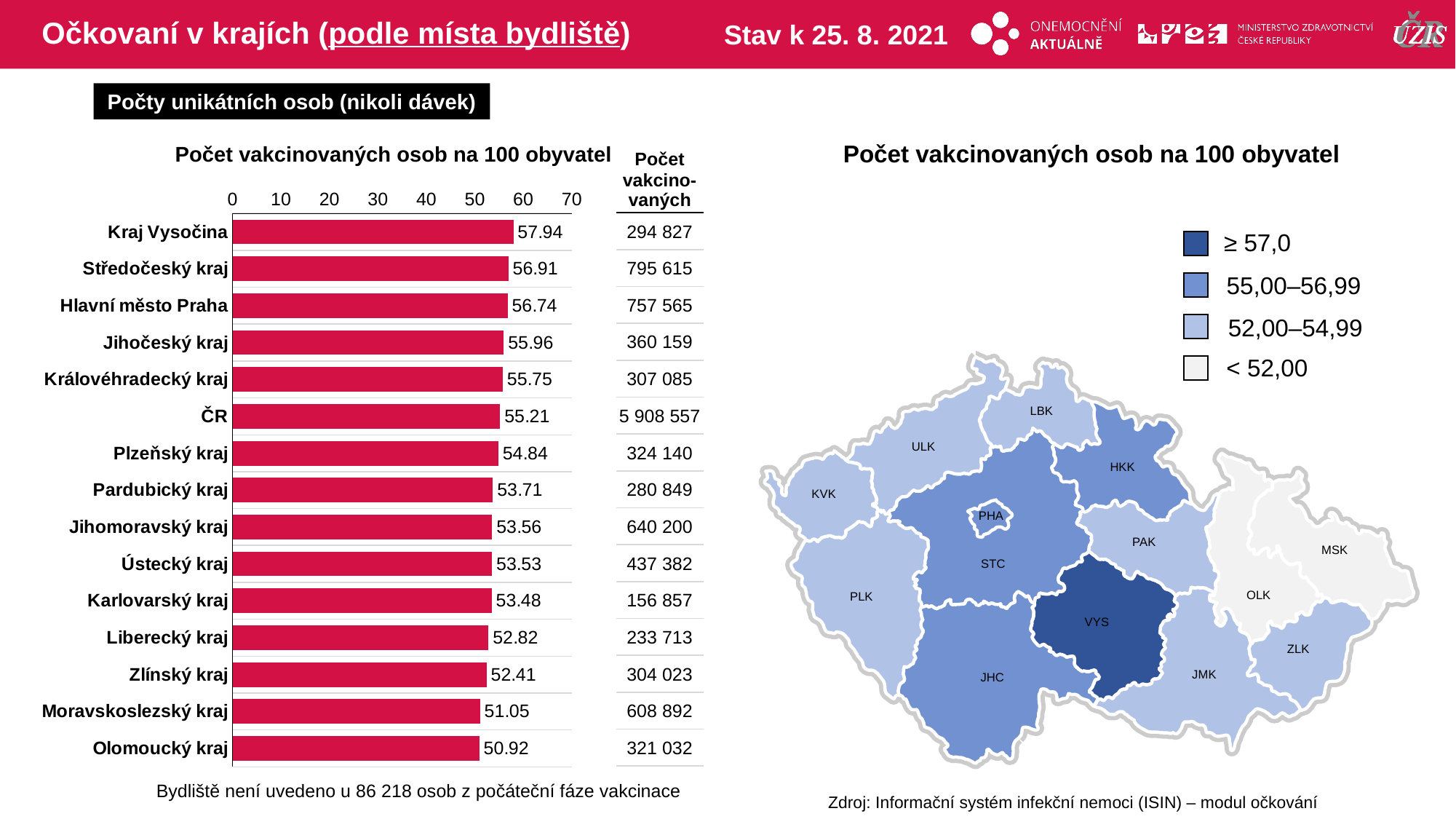

# Očkovaní v krajích (podle místa bydliště)
Stav k 25. 8. 2021
Počty unikátních osob (nikoli dávek)
Počet vakcinovaných osob na 100 obyvatel
Počet vakcinovaných osob na 100 obyvatel
| Počet vakcino-vaných |
| --- |
| 294 827 |
| 795 615 |
| 757 565 |
| 360 159 |
| 307 085 |
| 5 908 557 |
| 324 140 |
| 280 849 |
| 640 200 |
| 437 382 |
| 156 857 |
| 233 713 |
| 304 023 |
| 608 892 |
| 321 032 |

### Chart

| Category | počet na 1000 |
|---|---|
| Kraj Vysočina | 57.9396367 |
| Středočeský kraj | 56.9110663 |
| Hlavní město Praha | 56.7428716 |
| Jihočeský kraj | 55.9643292 |
| Královéhradecký kraj | 55.7522381 |
| ČR | 55.2109897 |
| Plzeňský kraj | 54.8422191 |
| Pardubický kraj | 53.714407 |
| Jihomoravský kraj | 53.558566 |
| Ústecký kraj | 53.5348664 |
| Karlovarský kraj | 53.4780489 |
| Liberecký kraj | 52.819362 |
| Zlínský kraj | 52.4070061 |
| Moravskoslezský kraj | 51.0458287 |
| Olomoucký kraj | 50.9152734 |
≥ 57,0

55,00–56,99

52,00–54,99

< 52,00

LBK

ULK

HKK

KVK

PHA

PAK
MSK

STC
OLK

PLK

VYS
ZLK
JMK
JHC
Bydliště není uvedeno u 86 218 osob z počáteční fáze vakcinace
Zdroj: Informační systém infekční nemoci (ISIN) – modul očkování